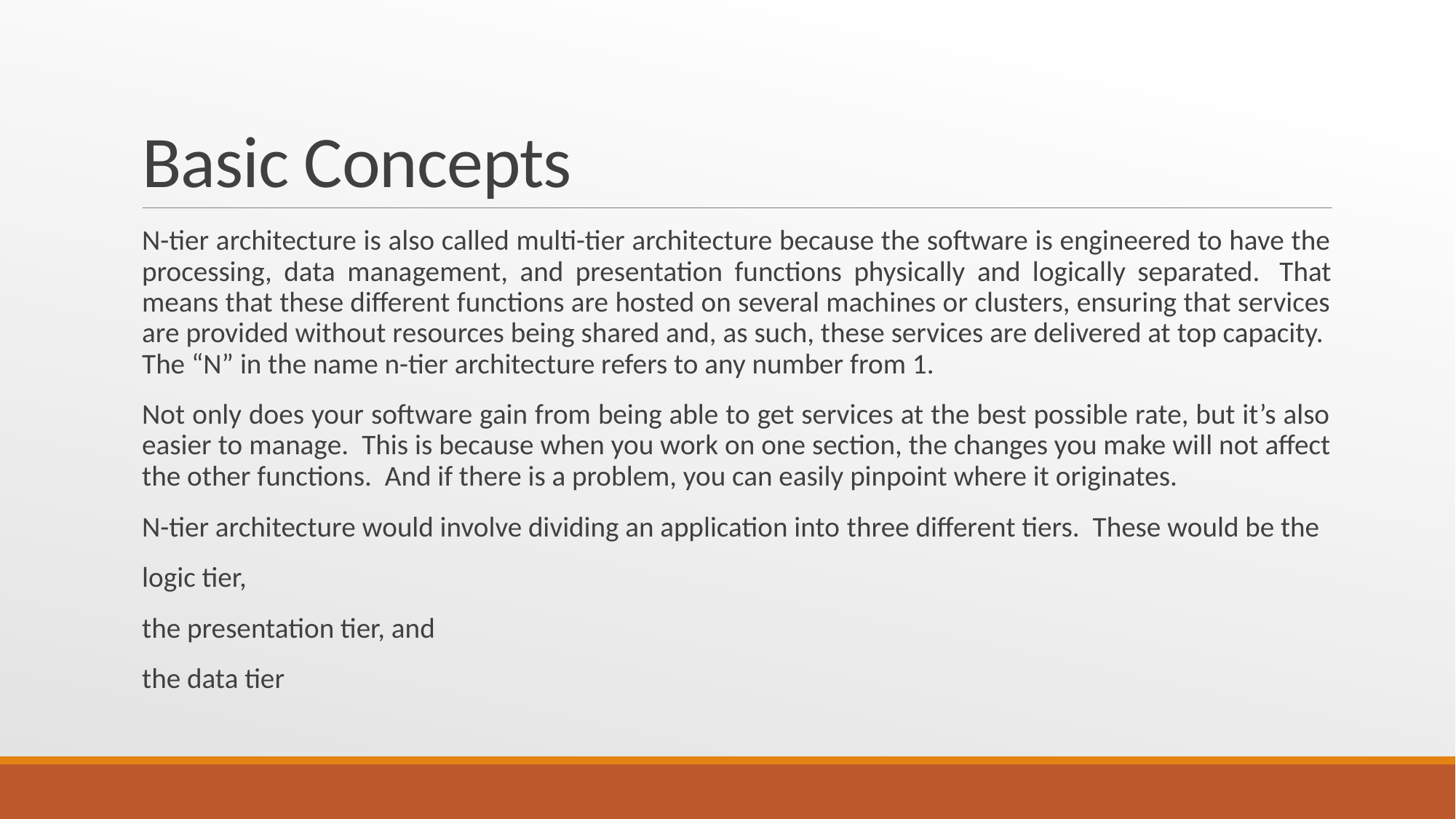

# Basic Concepts
N-tier architecture is also called multi-tier architecture because the software is engineered to have the processing, data management, and presentation functions physically and logically separated.  That means that these different functions are hosted on several machines or clusters, ensuring that services are provided without resources being shared and, as such, these services are delivered at top capacity.  The “N” in the name n-tier architecture refers to any number from 1.
Not only does your software gain from being able to get services at the best possible rate, but it’s also easier to manage.  This is because when you work on one section, the changes you make will not affect the other functions.  And if there is a problem, you can easily pinpoint where it originates.
N-tier architecture would involve dividing an application into three different tiers.  These would be the
logic tier,
the presentation tier, and
the data tier